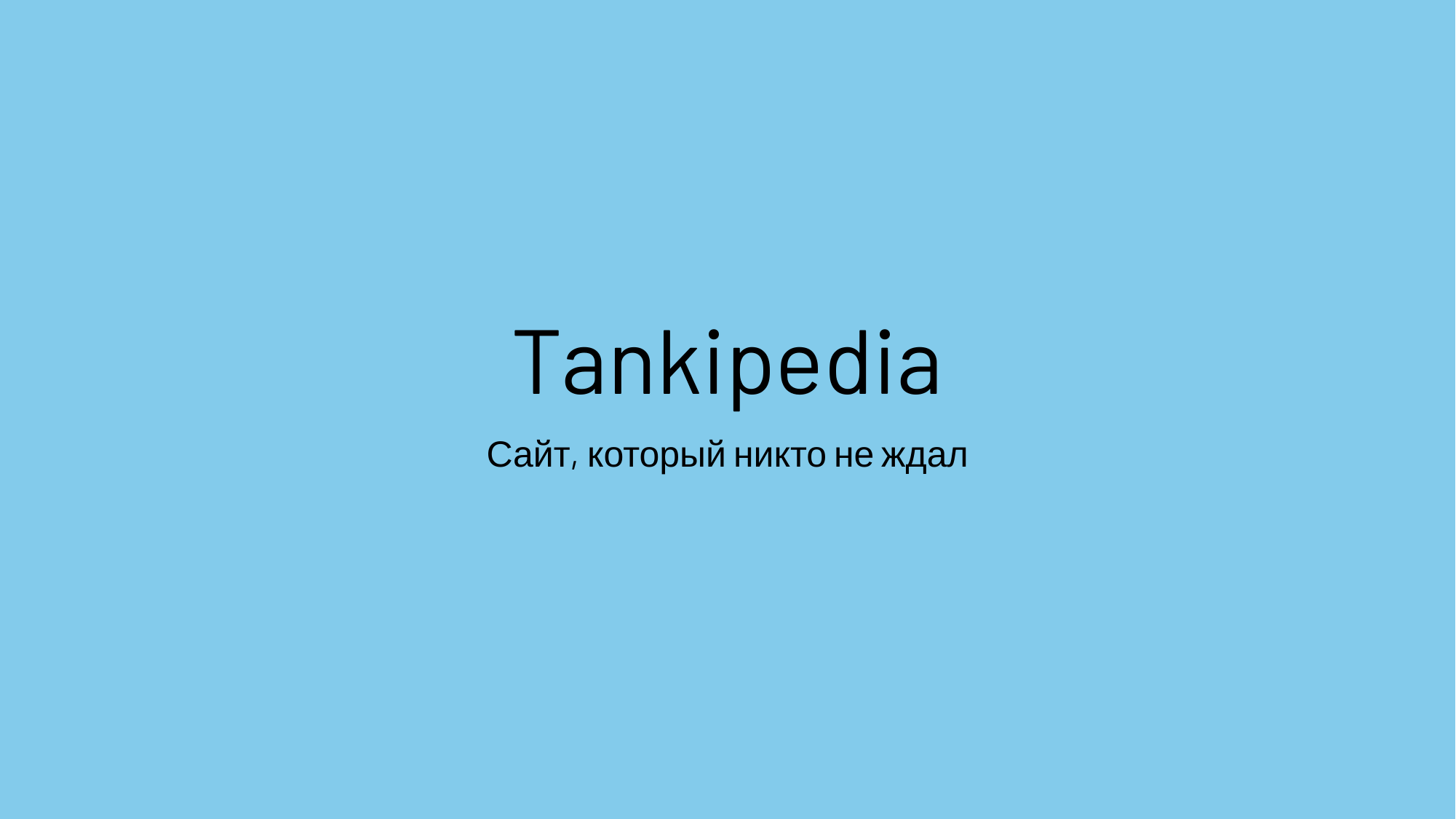

# Tankipedia
Сайт, который никто не ждал